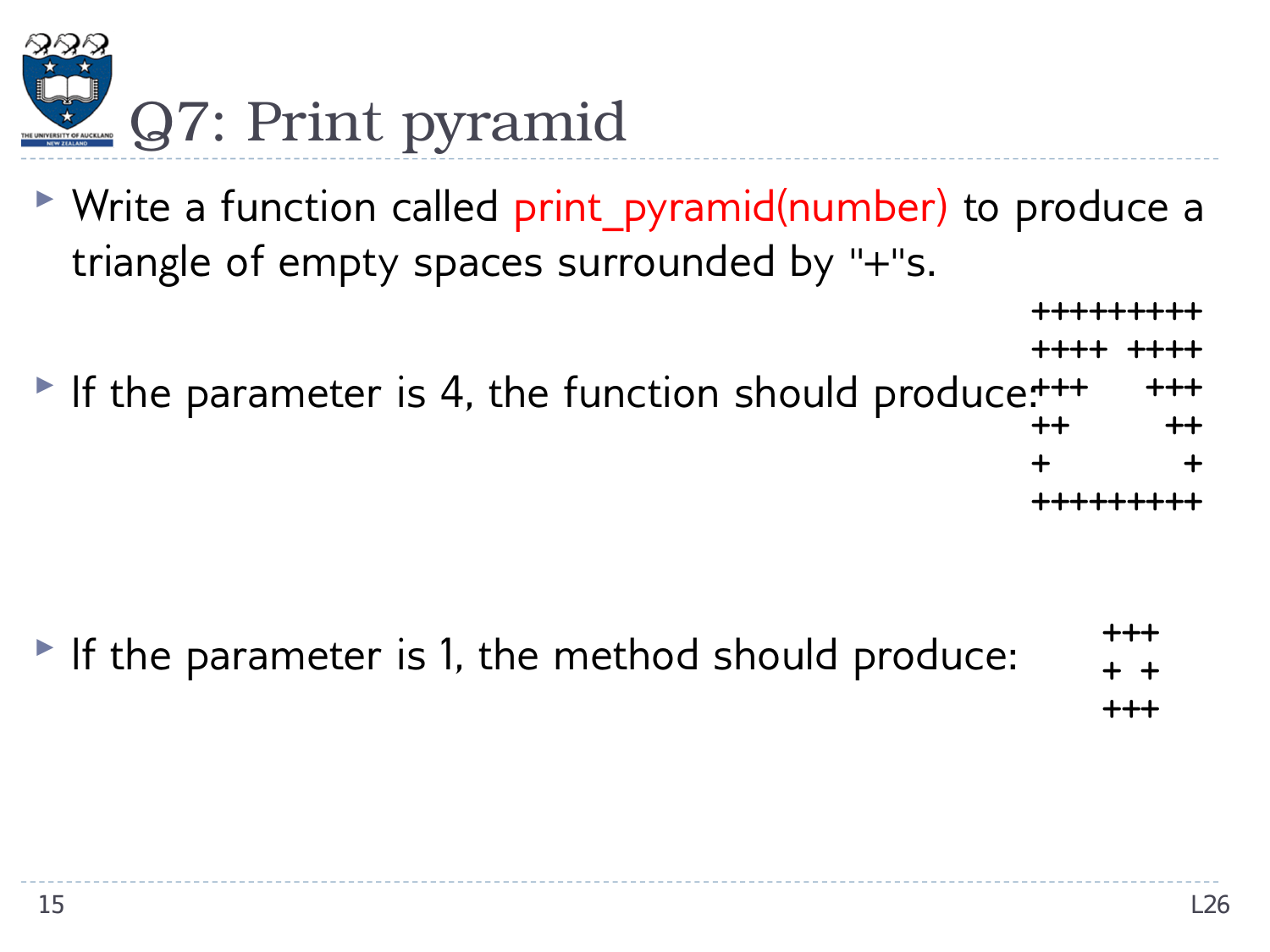

# Q7: Print pyramid
Write a function called print_pyramid(number) to produce a triangle of empty spaces surrounded by "+"s.

If the parameter is 4, the function should produce:

If the parameter is 1, the method should produce:

+++++++++
++++ ++++
+++   +++
++     ++
+       +
+++++++++
+++
+ +
+++
15
L26